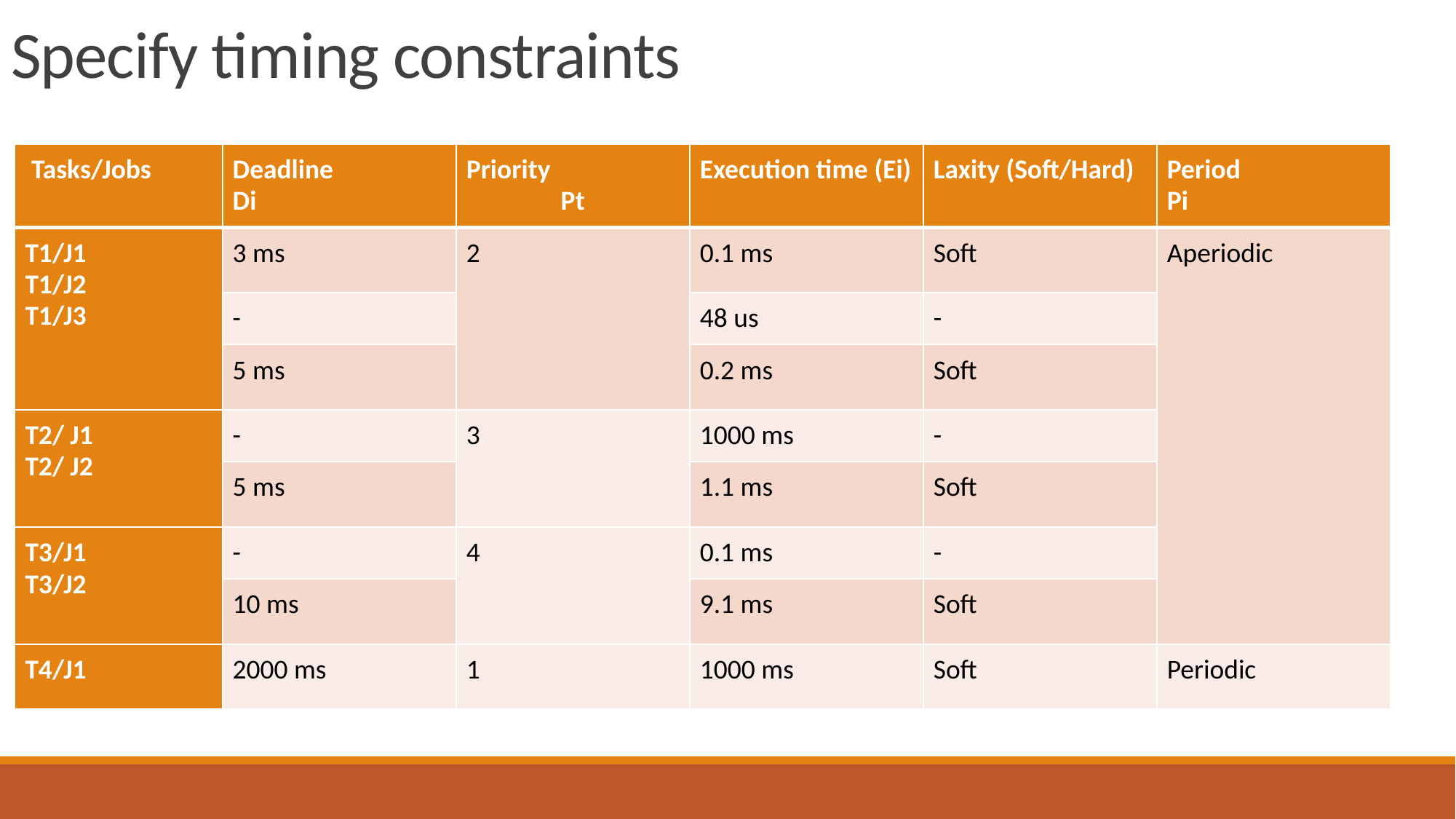

# Specify timing constraints
| Tasks/Jobs | Deadline Di | Priority Pt | Execution time (Ei) | Laxity (Soft/Hard) | Period Pi |
| --- | --- | --- | --- | --- | --- |
| T1/J1 T1/J2 T1/J3 | 3 ms | 2 | 0.1 ms | Soft | Aperiodic |
|  | - |  | 48 us | - |  |
|  | 5 ms |  | 0.2 ms | Soft |  |
| T2/ J1 T2/ J2 | - | 3 | 1000 ms | - |  |
|  | 5 ms |  | 1.1 ms | Soft |  |
| T3/J1 T3/J2 | - | 4 | 0.1 ms | - |  |
|  | 10 ms |  | 9.1 ms | Soft |  |
| T4/J1 | 2000 ms | 1 | 1000 ms | Soft | Periodic |